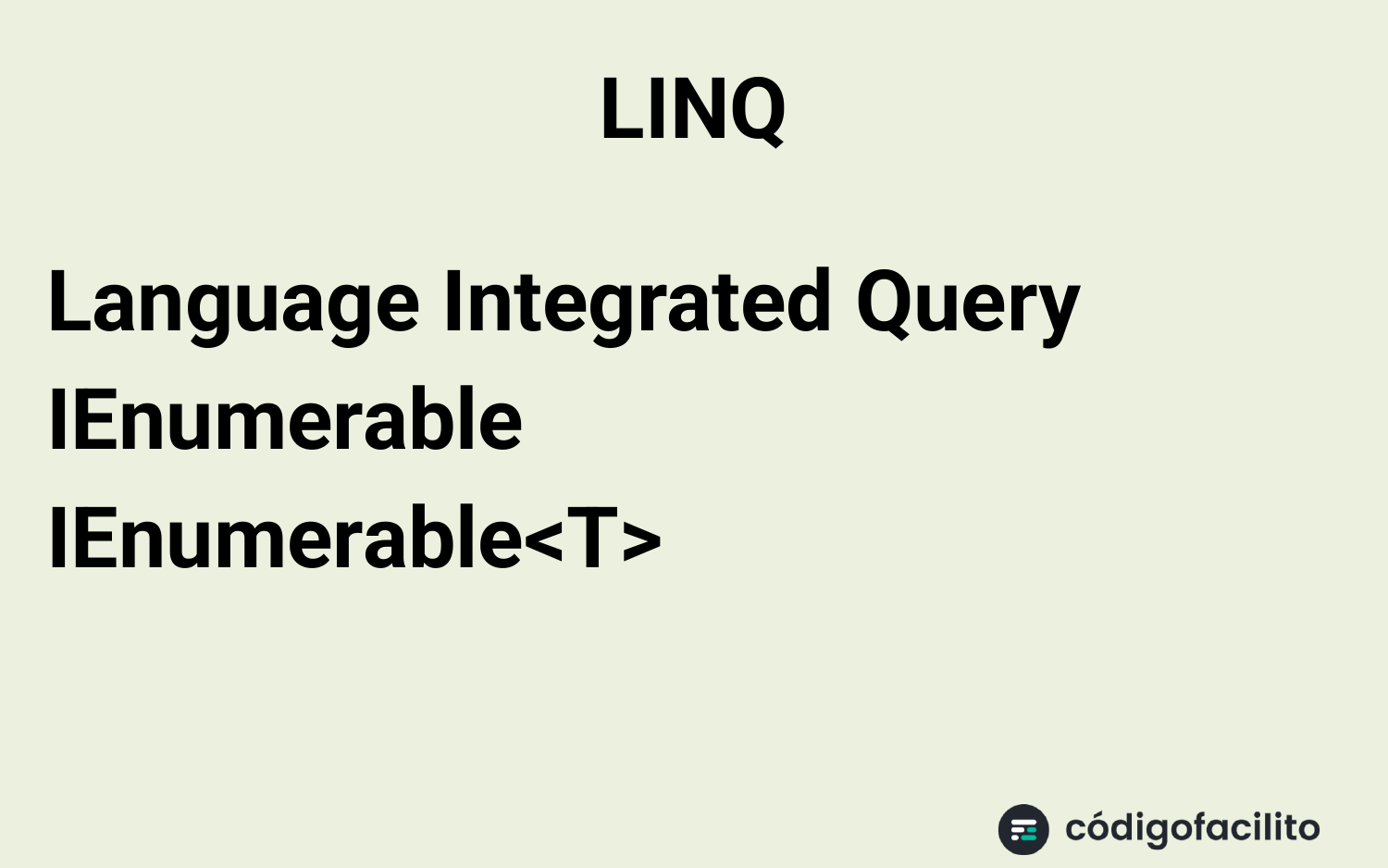

# LINQ
Language Integrated Query
IEnumerable
IEnumerable<T>